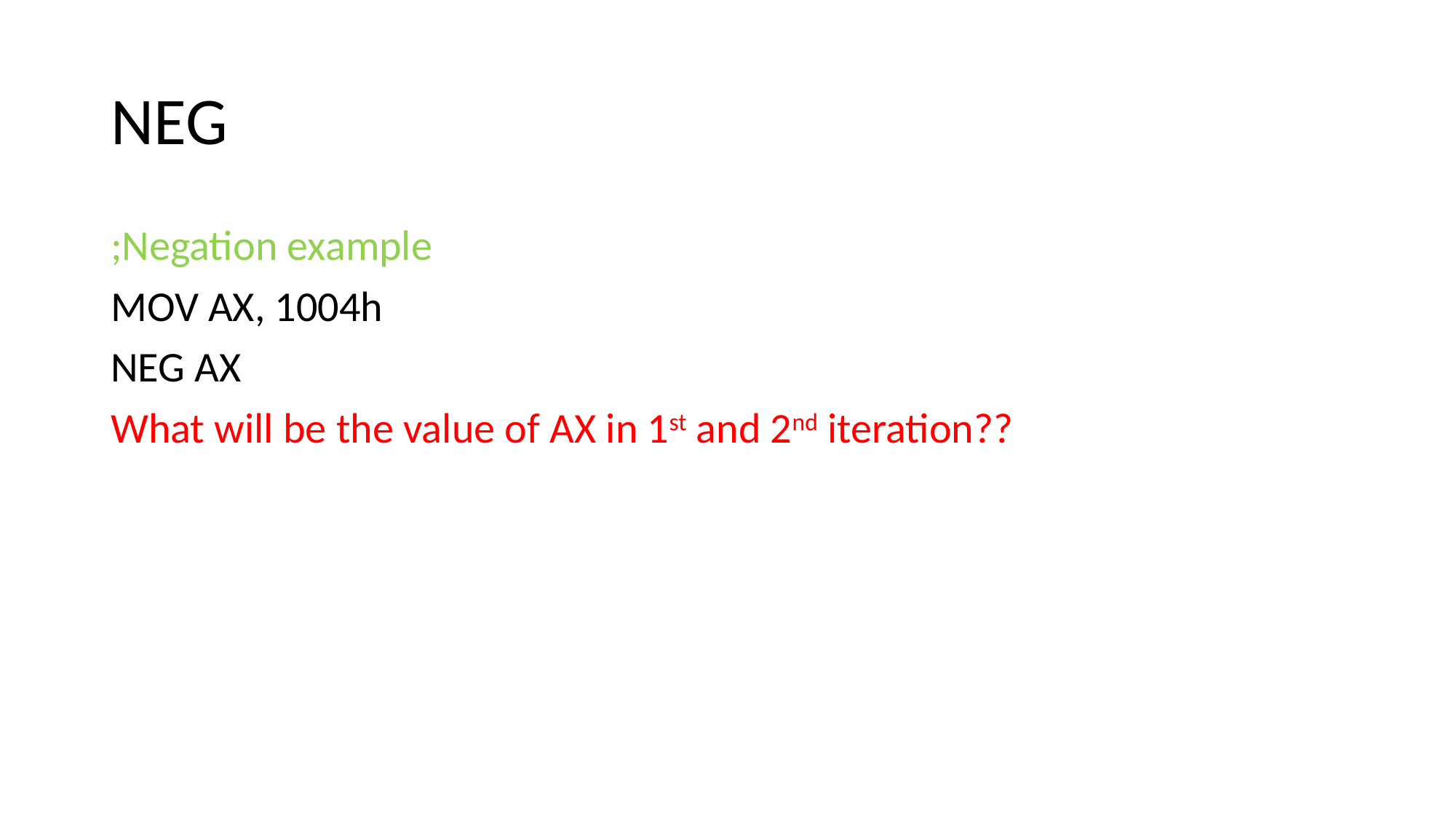

# NEG
;Negation example
MOV AX, 1004h
NEG AX
What will be the value of AX in 1st and 2nd iteration??